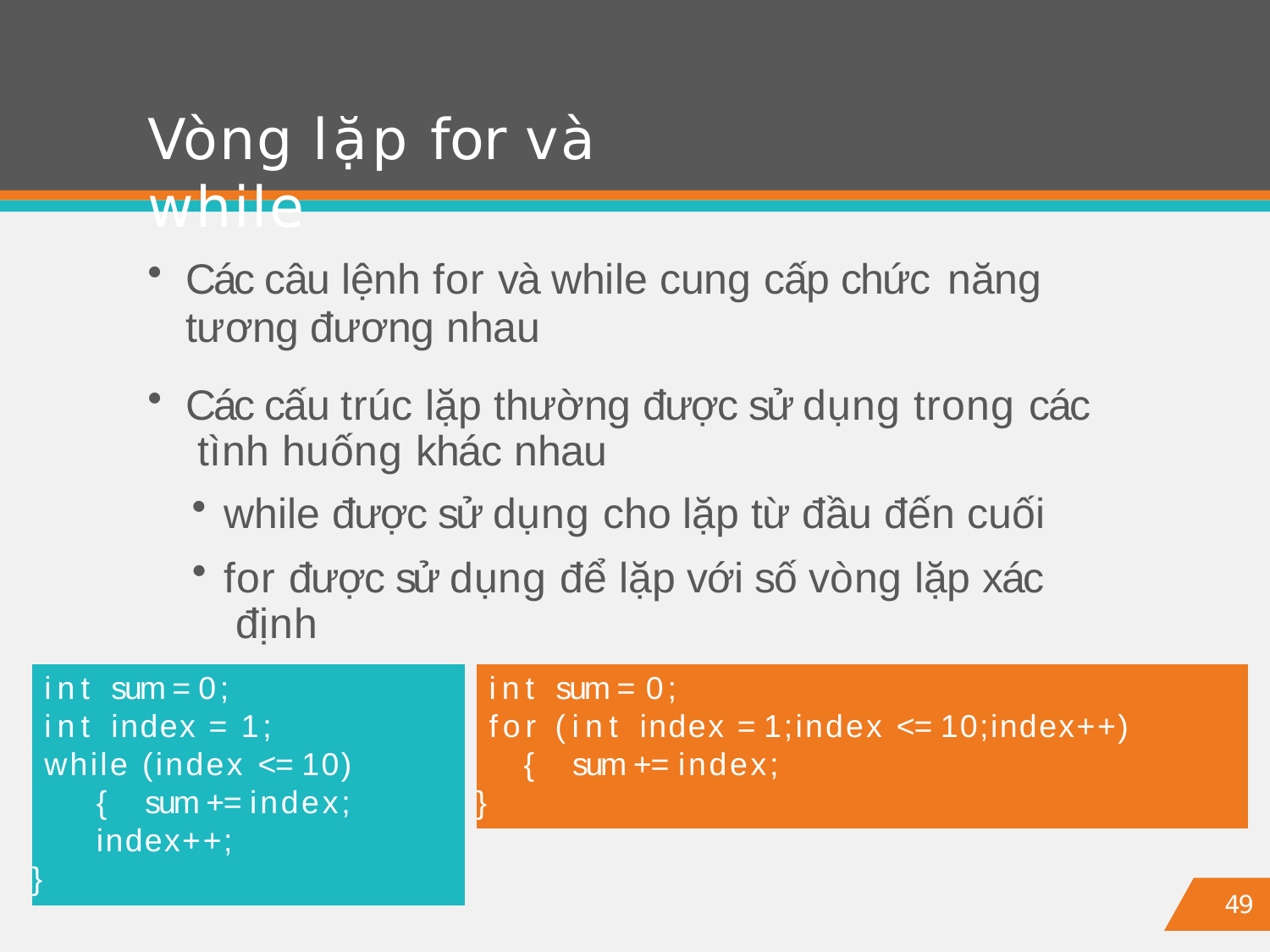

# Vòng lặp for và while
Các câu lệnh for và while cung cấp chức năng
tương đương nhau
Các cấu trúc lặp thường được sử dụng trong các  tình huống khác nhau
while được sử dụng cho lặp từ đầu đến cuối
for được sử dụng để lặp với số vòng lặp xác  định

int sum = 0;  int index = 1;
while (index <= 10) {  sum += index;  index++;
}
int sum = 0;
for (int index = 1;index <= 10;index++) {  sum += index;
}
49